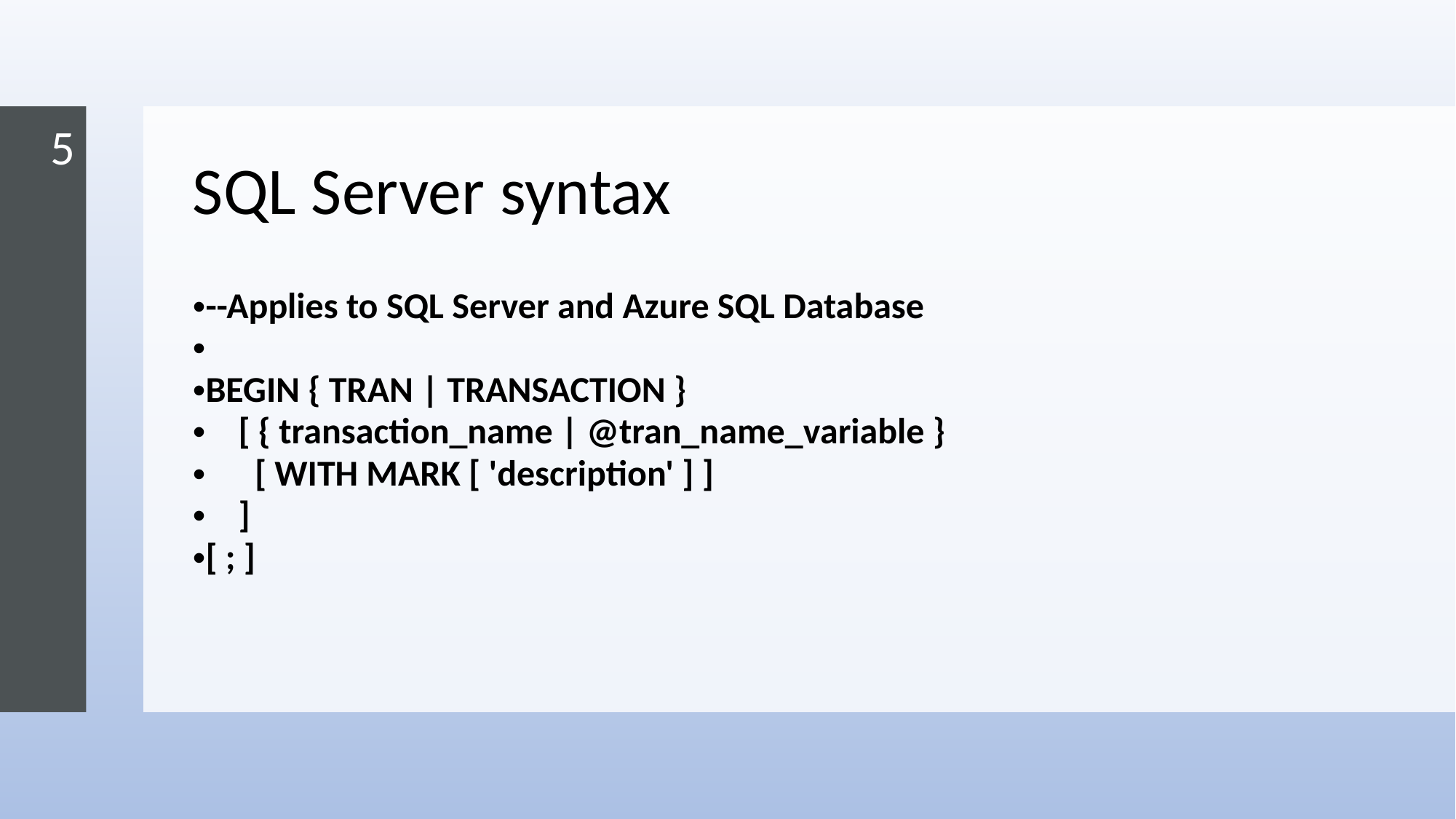

5
SQL Server syntax
--Applies to SQL Server and Azure SQL Database

BEGIN { TRAN | TRANSACTION }
    [ { transaction_name | @tran_name_variable }
      [ WITH MARK [ 'description' ] ]
    ]
[ ; ]